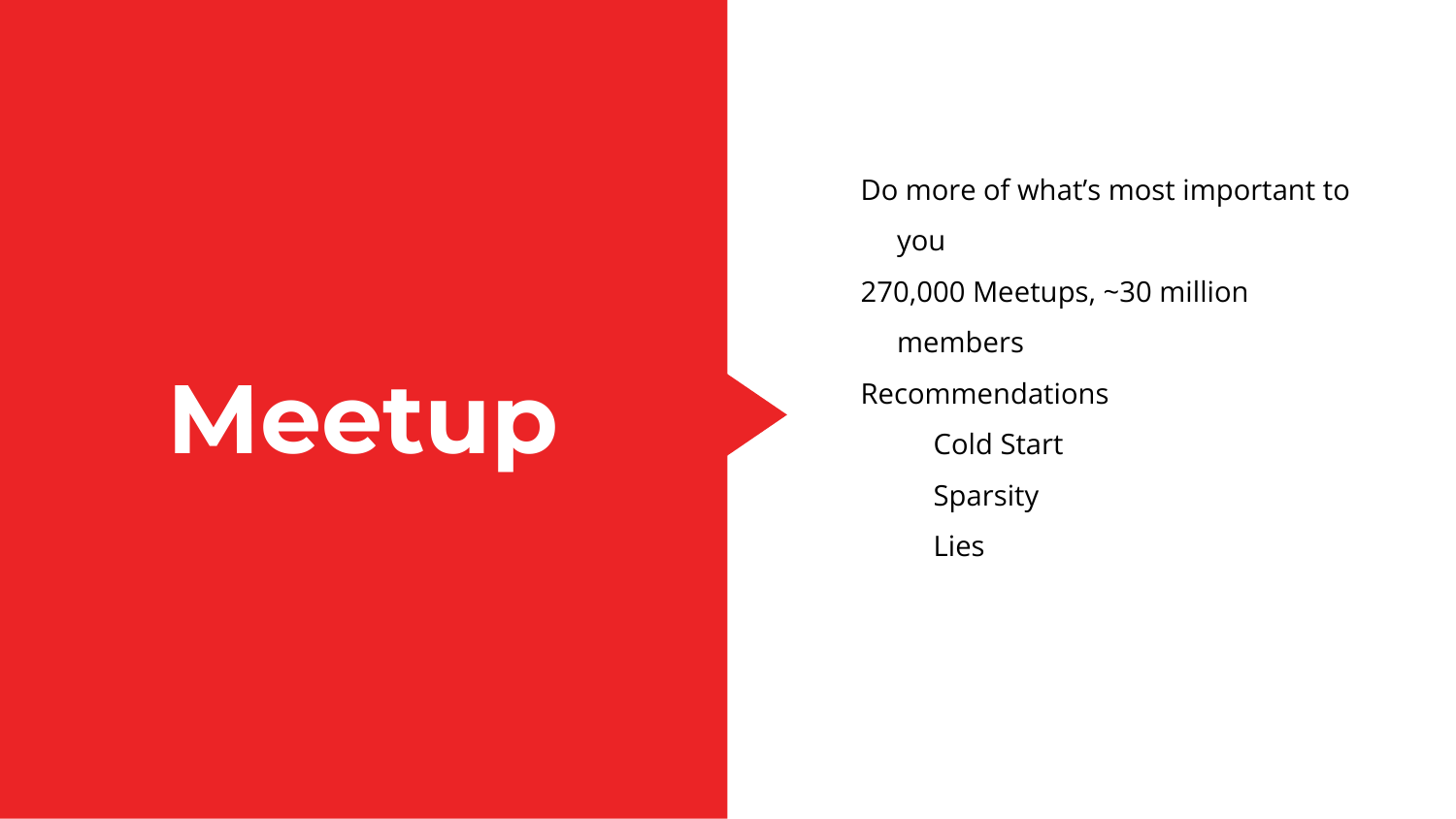

Do more of what’s most important to you
270,000 Meetups, ~30 million members
Recommendations
Cold Start
Sparsity
Lies
# Meetup